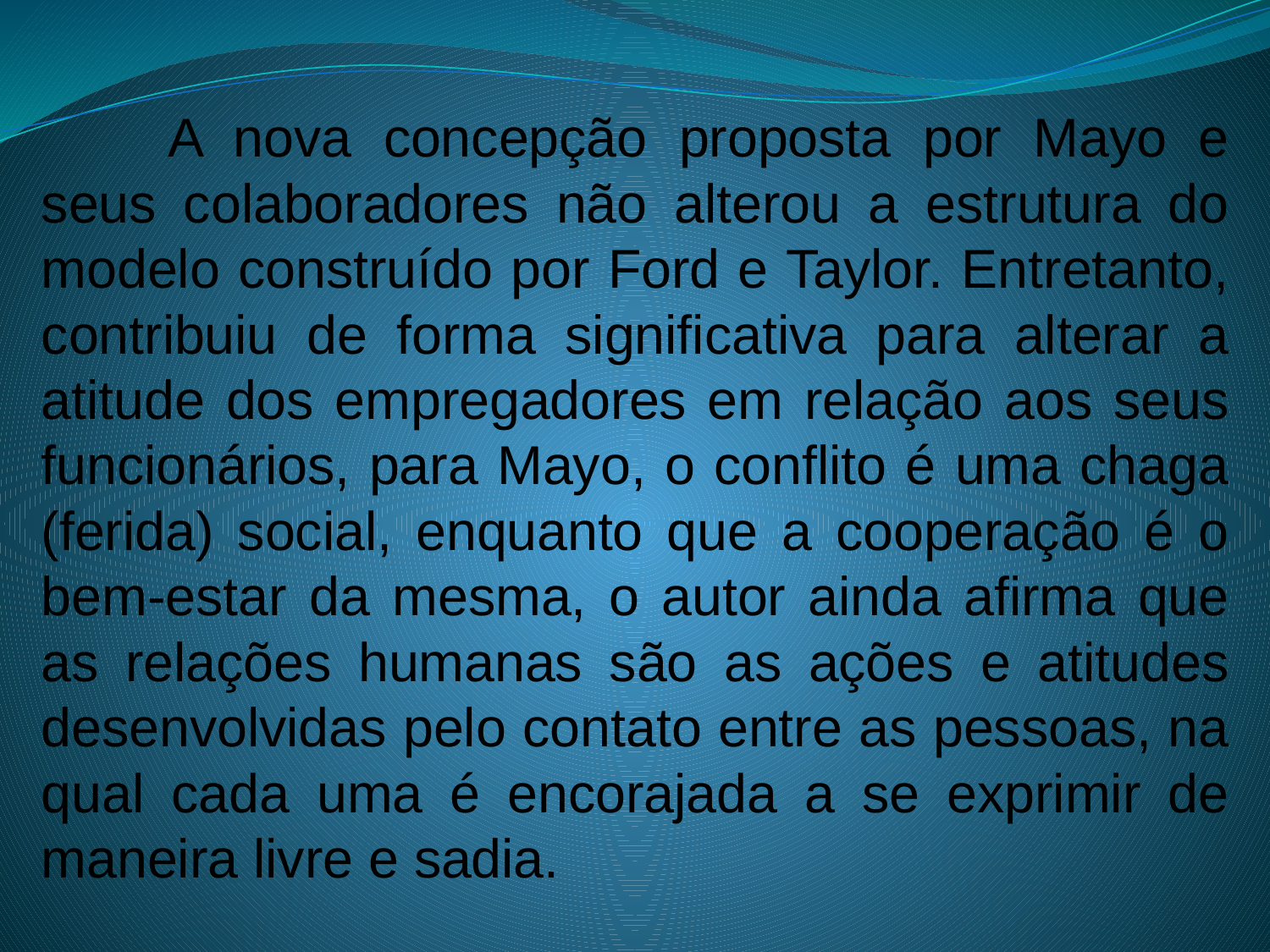

A nova concepção proposta por Mayo e seus colaboradores não alterou a estrutura do modelo construído por Ford e Taylor. Entretanto, contribuiu de forma significativa para alterar a atitude dos empregadores em relação aos seus funcionários, para Mayo, o conflito é uma chaga (ferida) social, enquanto que a cooperação é o bem-estar da mesma, o autor ainda afirma que as relações humanas são as ações e atitudes desenvolvidas pelo contato entre as pessoas, na qual cada uma é encorajada a se exprimir de maneira livre e sadia.